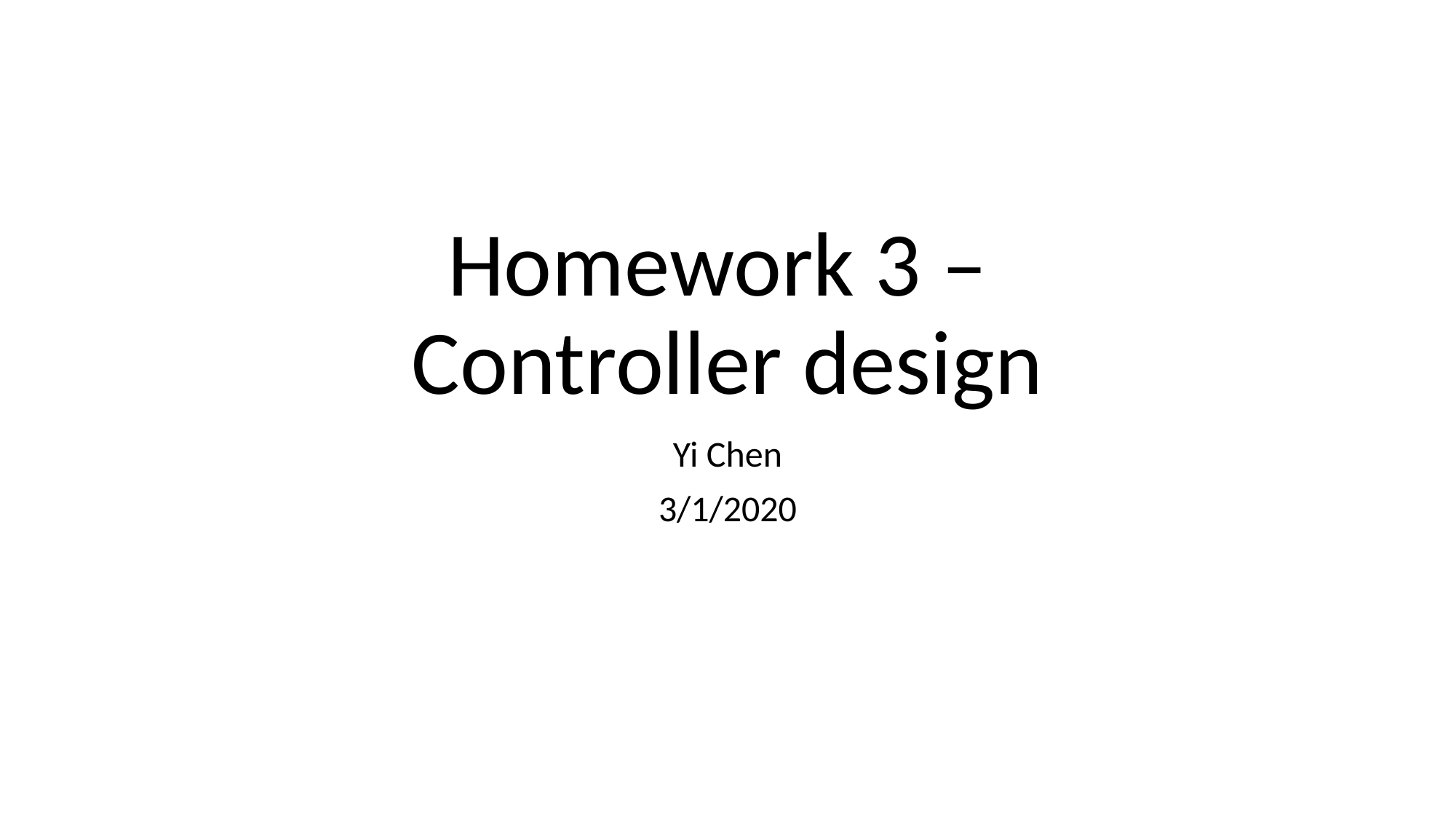

# Homework 3 – Controller design
Yi Chen
3/1/2020